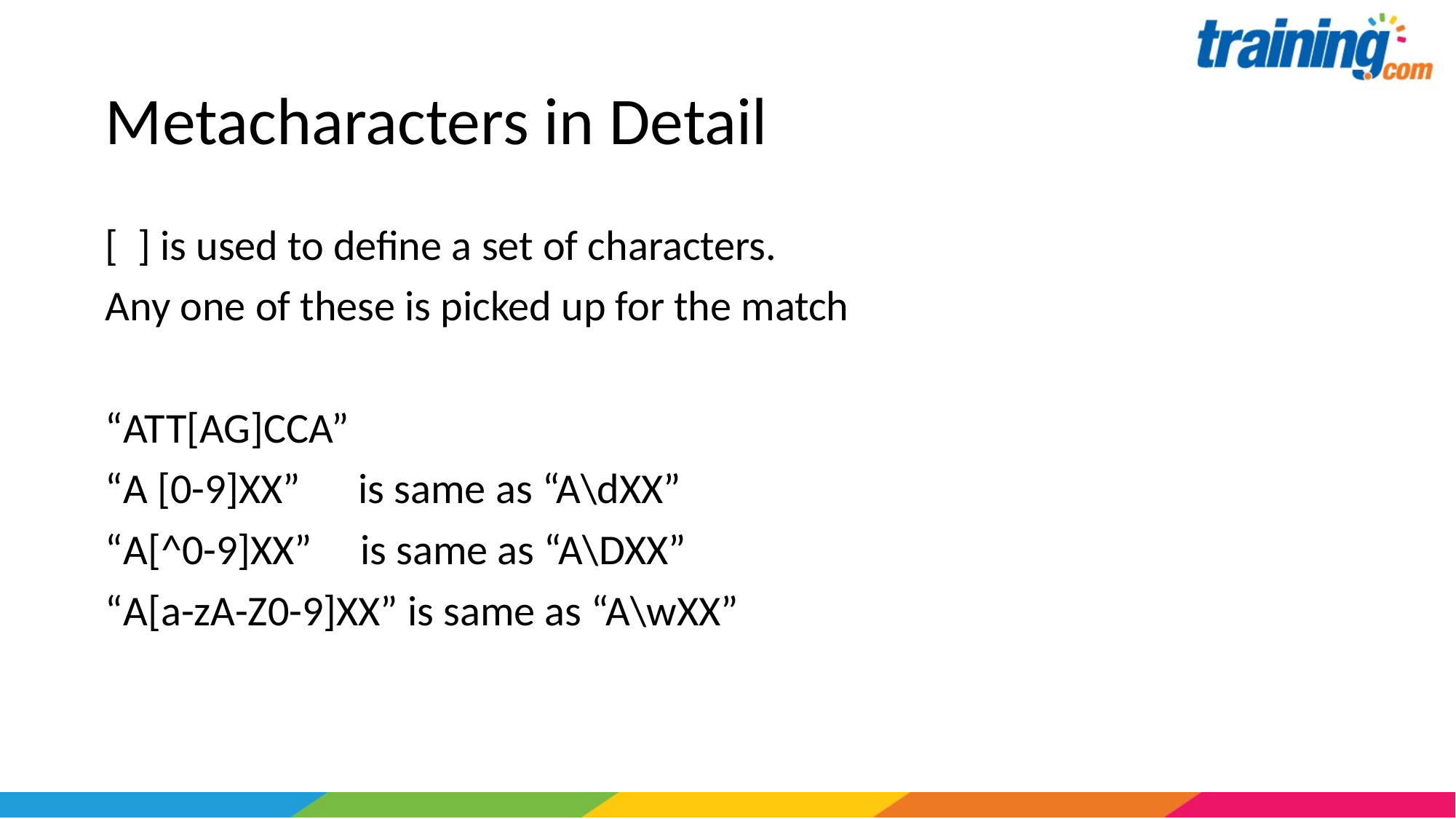

# Metacharacters in Detail
[  ] is used to define a set of characters.
Any one of these is picked up for the match

“ATT[AG]CCA”
“A [0-9]XX”      is same as “A\dXX”
“A[^0-9]XX”     is same as “A\DXX”
“A[a-zA-Z0-9]XX” is same as “A\wXX”